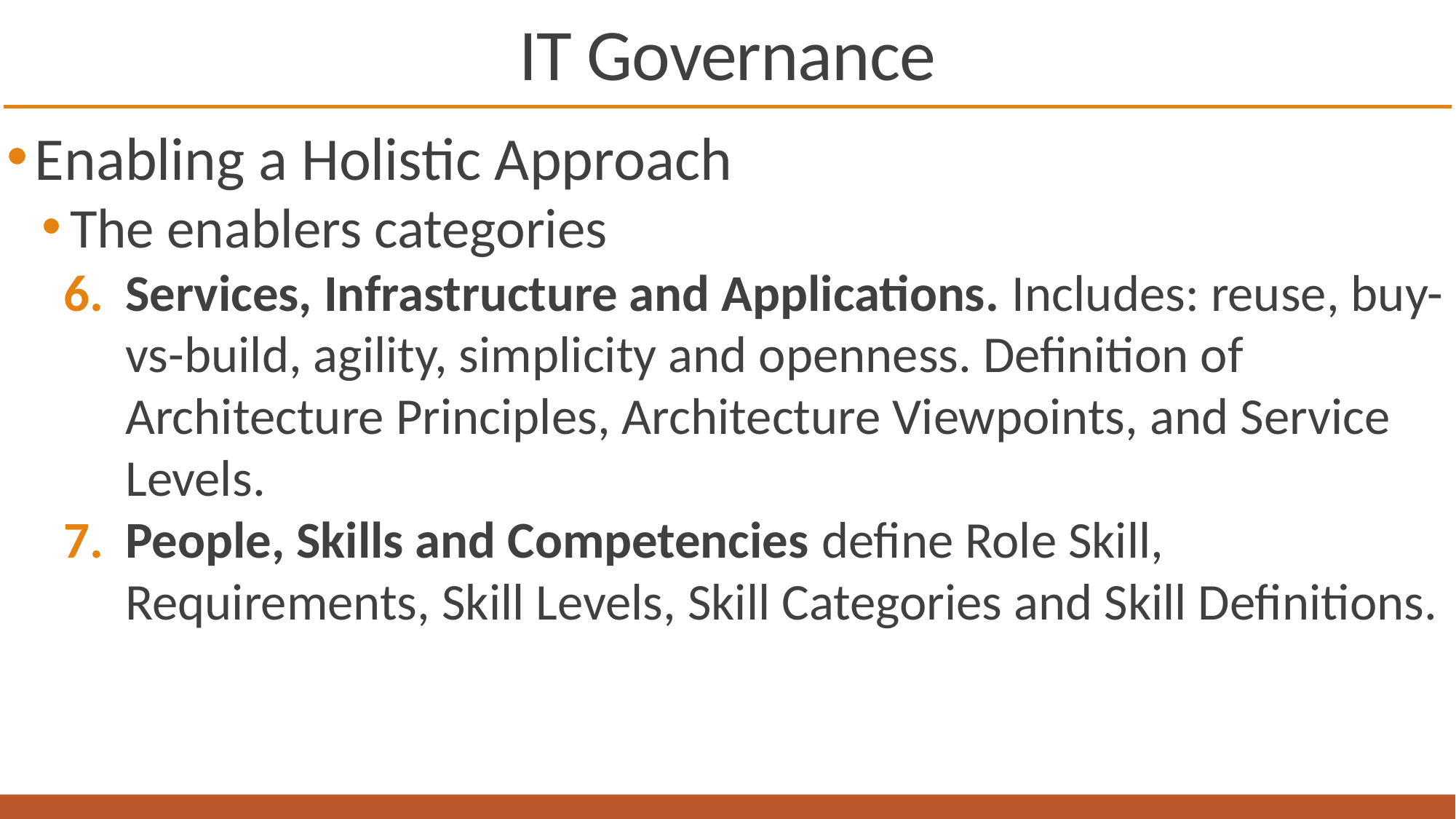

# IT Governance
Enabling a Holistic Approach
The enablers categories
Services, Infrastructure and Applications. Includes: reuse, buy-vs-build, agility, simplicity and openness. Definition of Architecture Principles, Architecture Viewpoints, and Service Levels.
People, Skills and Competencies define Role Skill, Requirements, Skill Levels, Skill Categories and Skill Definitions.